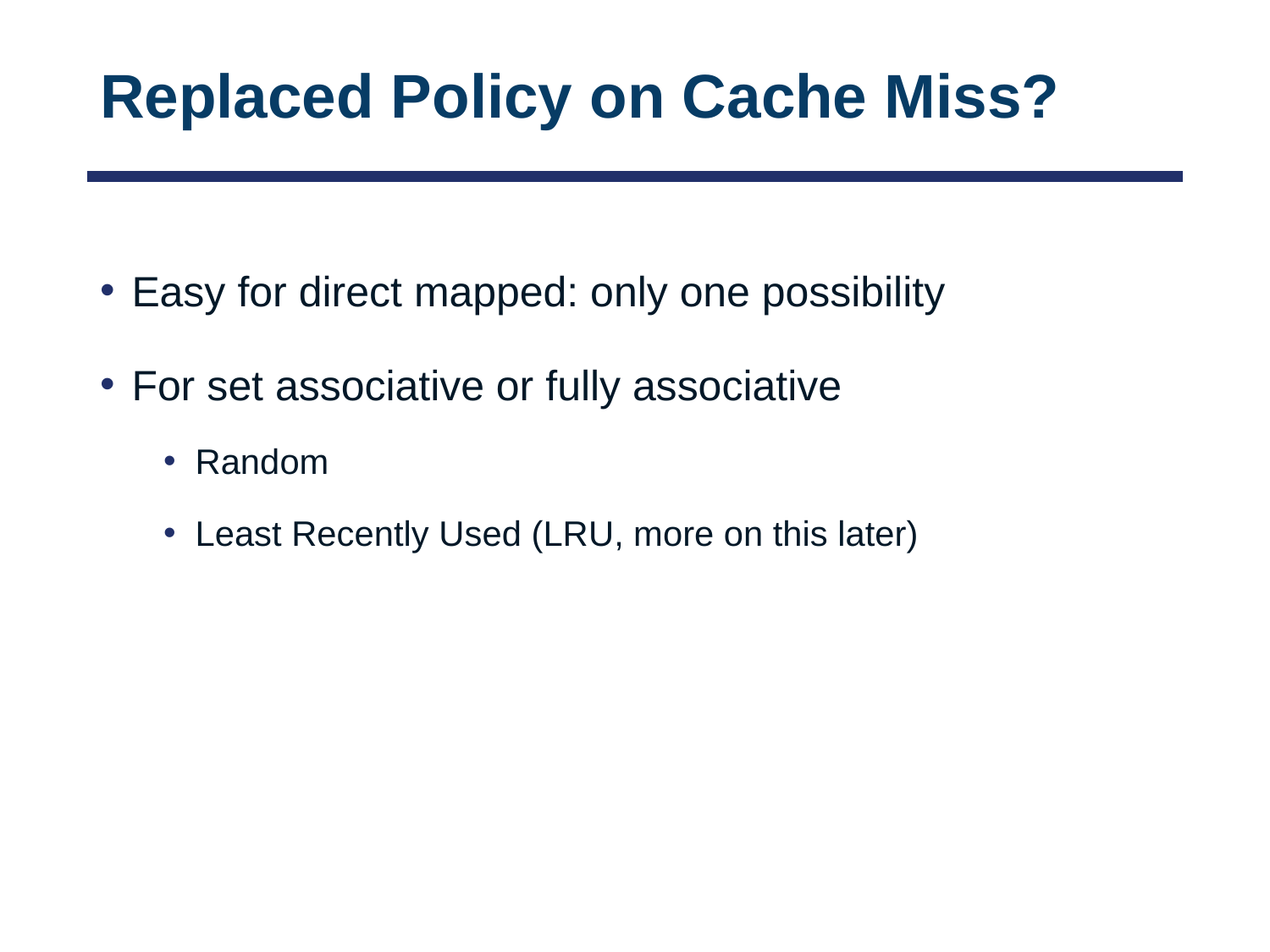

# Replaced Policy on Cache Miss?
Easy for direct mapped: only one possibility
For set associative or fully associative
Random
Least Recently Used (LRU, more on this later)